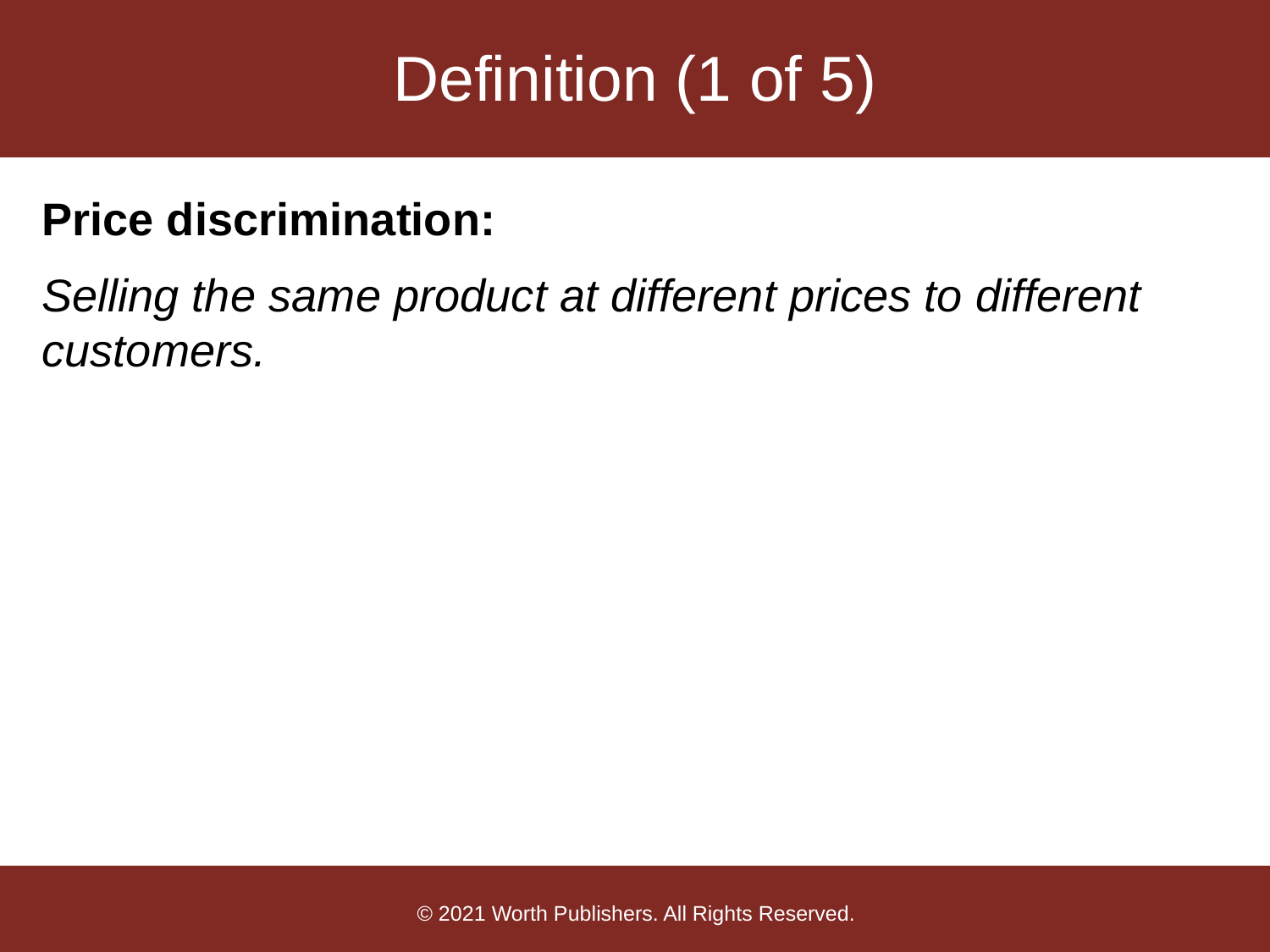

# Definition (1 of 5)
Price discrimination:
Selling the same product at different prices to different customers.